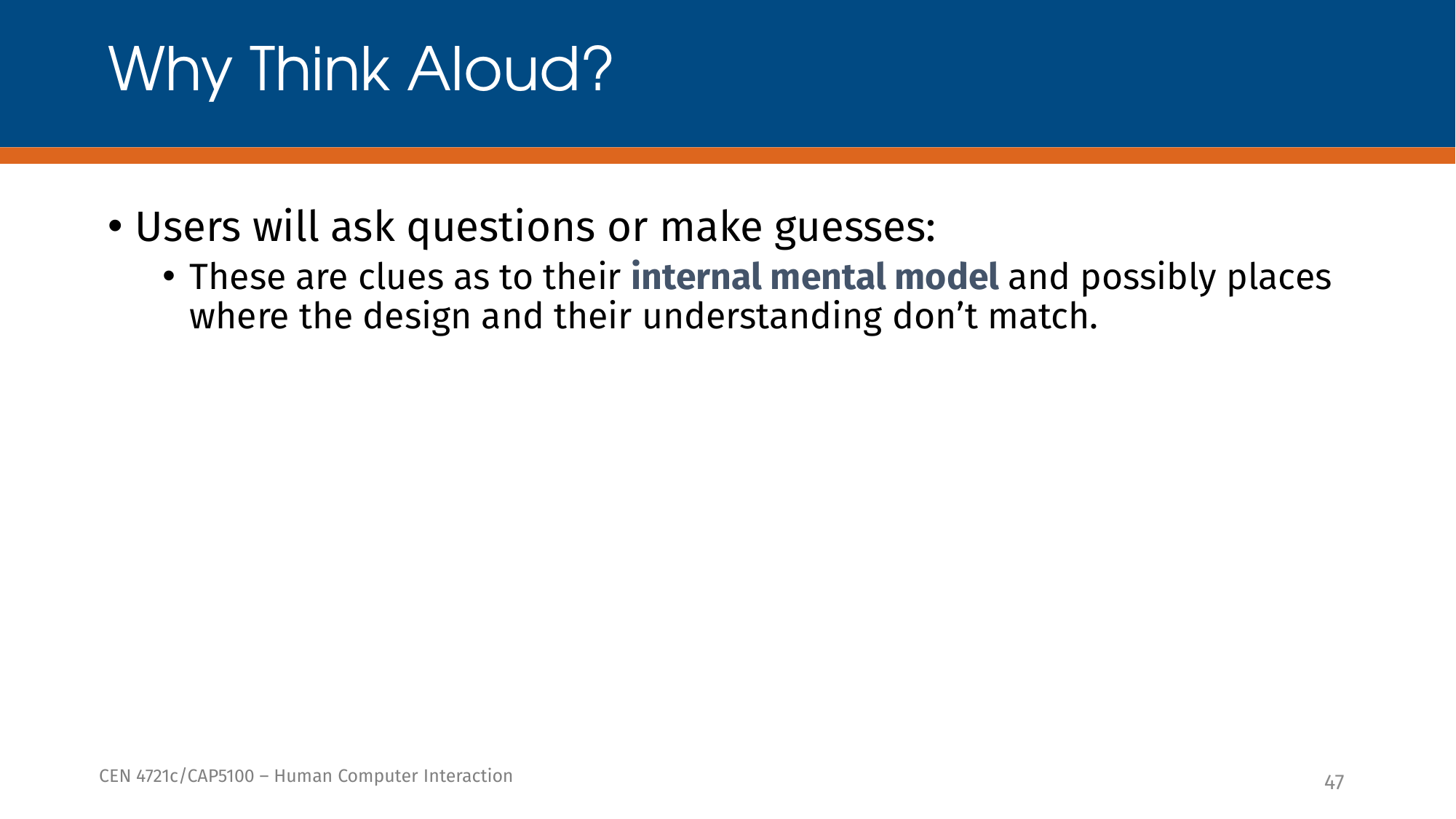

# Why Think Aloud?
Users will ask questions or make guesses:
These are clues as to their internal mental model and possibly places where the design and their understanding don’t match.

47